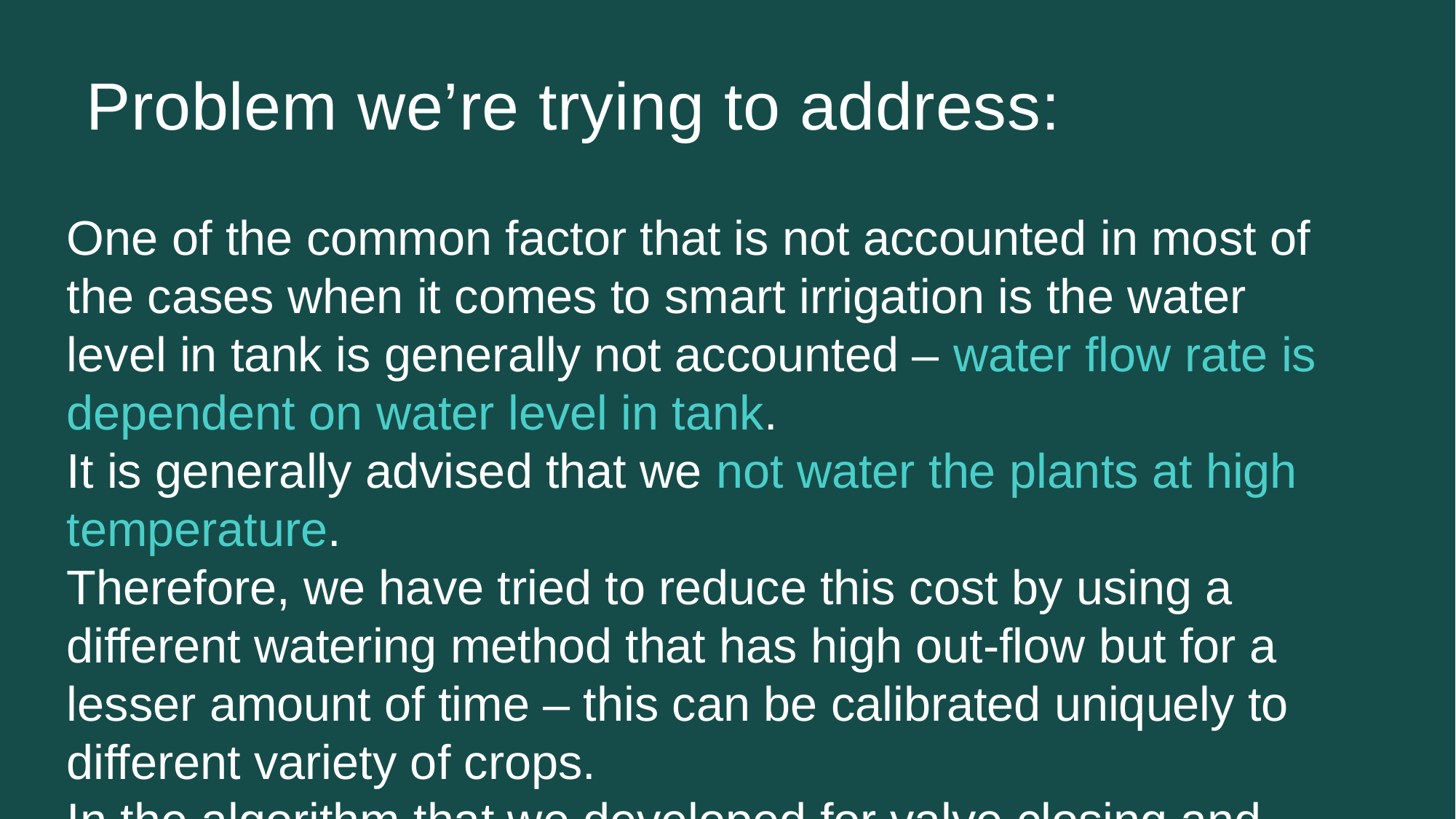

# Problem we’re trying to address:
One of the common factor that is not accounted in most of the cases when it comes to smart irrigation is the water level in tank is generally not accounted – water flow rate is dependent on water level in tank.
It is generally advised that we not water the plants at high temperature.
Therefore, we have tried to reduce this cost by using a different watering method that has high out-flow but for a lesser amount of time – this can be calibrated uniquely to different variety of crops.
In the algorithm that we developed for valve closing and opening of valve, these different features are incorporated (not optimized) and an output is derived.